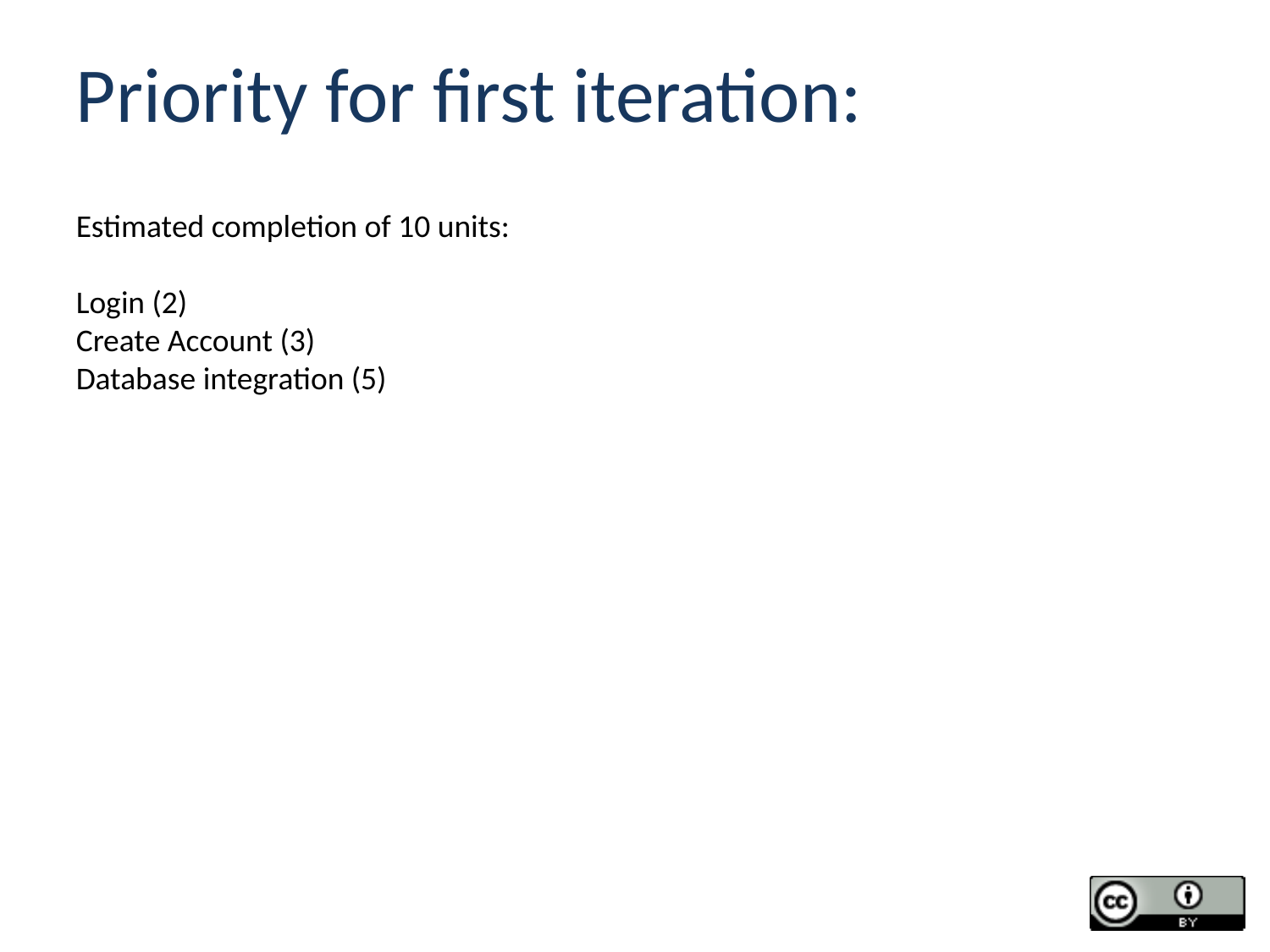

Priority for first iteration:
Estimated completion of 10 units:

Login (2)
Create Account (3)
Database integration (5)